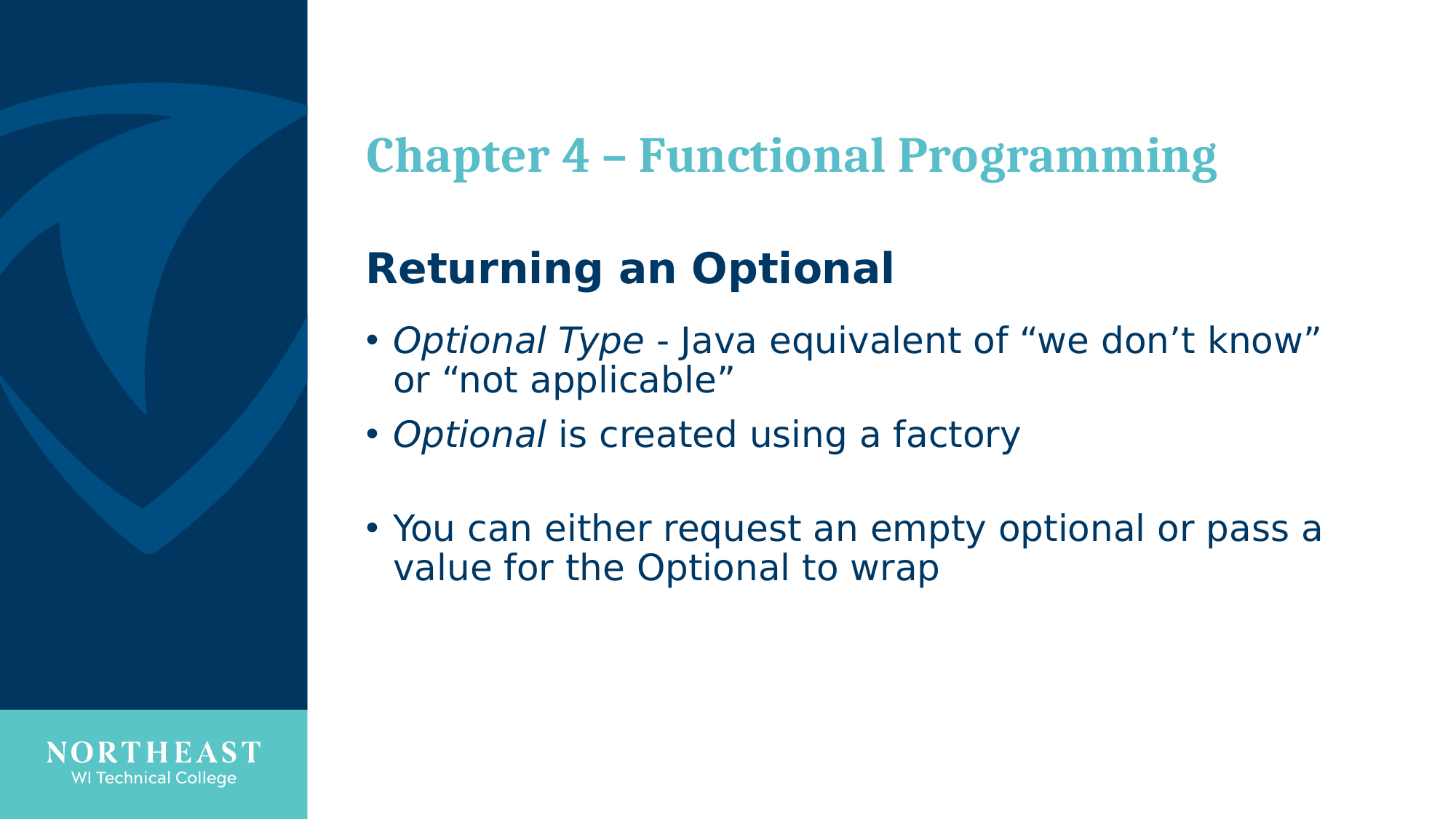

# Chapter 4 – Functional Programming
Returning an Optional
Optional Type - Java equivalent of “we don’t know” or “not applicable”
Optional is created using a factory
You can either request an empty optional or pass a value for the Optional to wrap